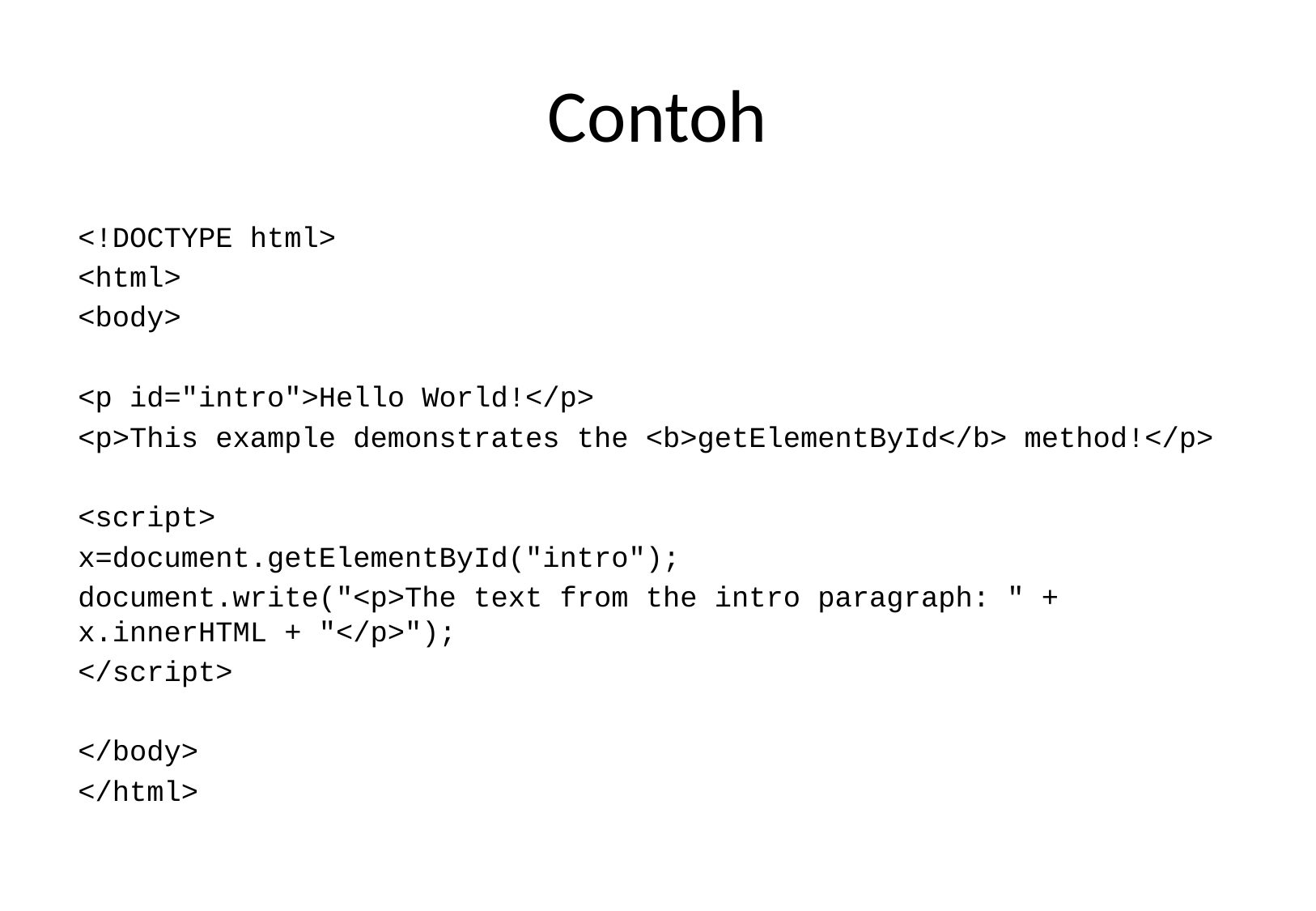

# Contoh
<!DOCTYPE html>
<html>
<body>

<p id="intro">Hello World!</p>
<p>This example demonstrates the <b>getElementById</b> method!</p>

<script>
x=document.getElementById("intro");
document.write("<p>The text from the intro paragraph: " + x.innerHTML + "</p>");
</script>

</body>
</html>